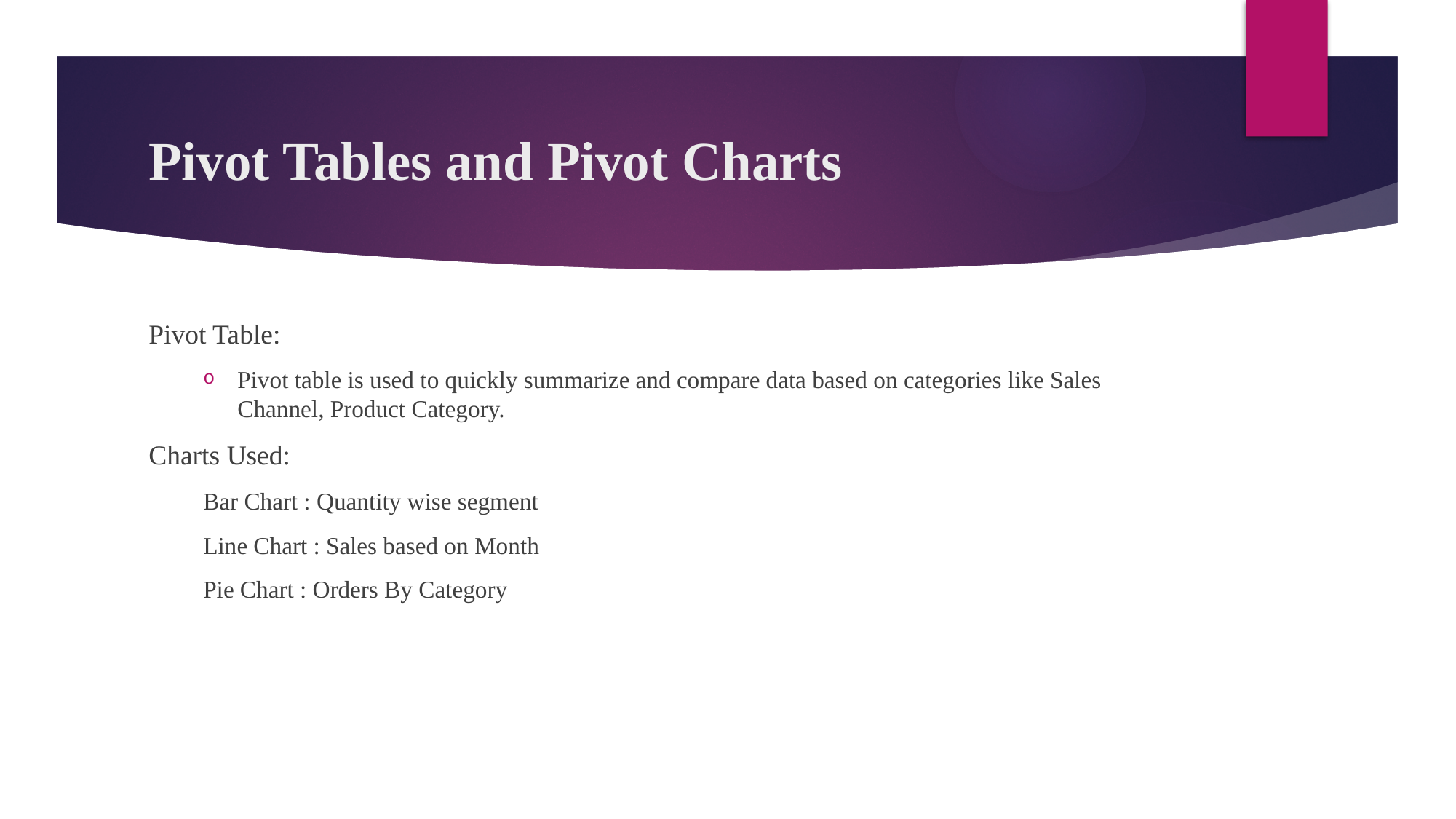

# Pivot Tables and Pivot Charts
Pivot Table:
Pivot table is used to quickly summarize and compare data based on categories like Sales Channel, Product Category.
Charts Used:
Bar Chart : Quantity wise segment
Line Chart : Sales based on Month
Pie Chart : Orders By Category